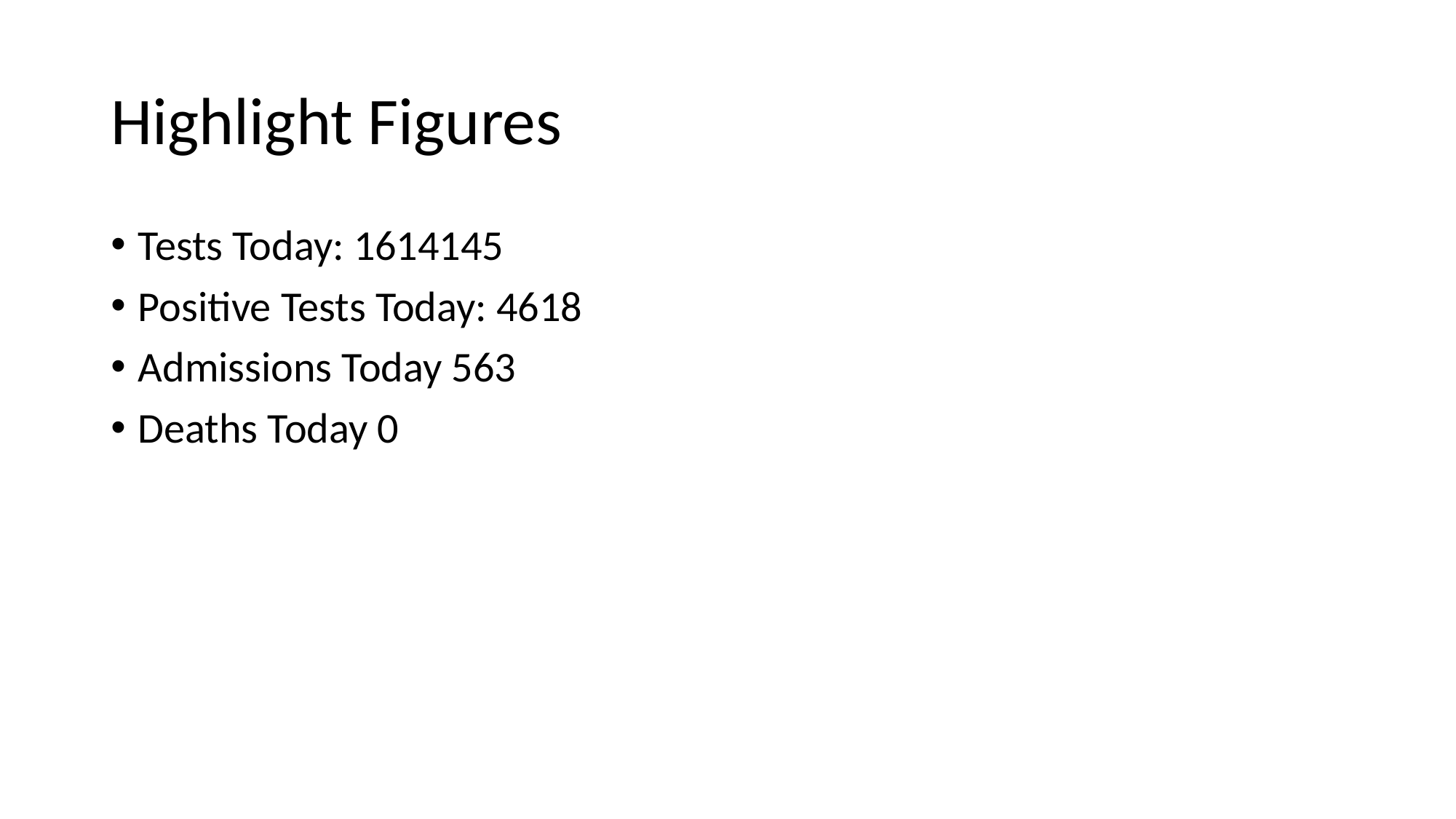

# Highlight Figures
Tests Today: 1614145
Positive Tests Today: 4618
Admissions Today 563
Deaths Today 0